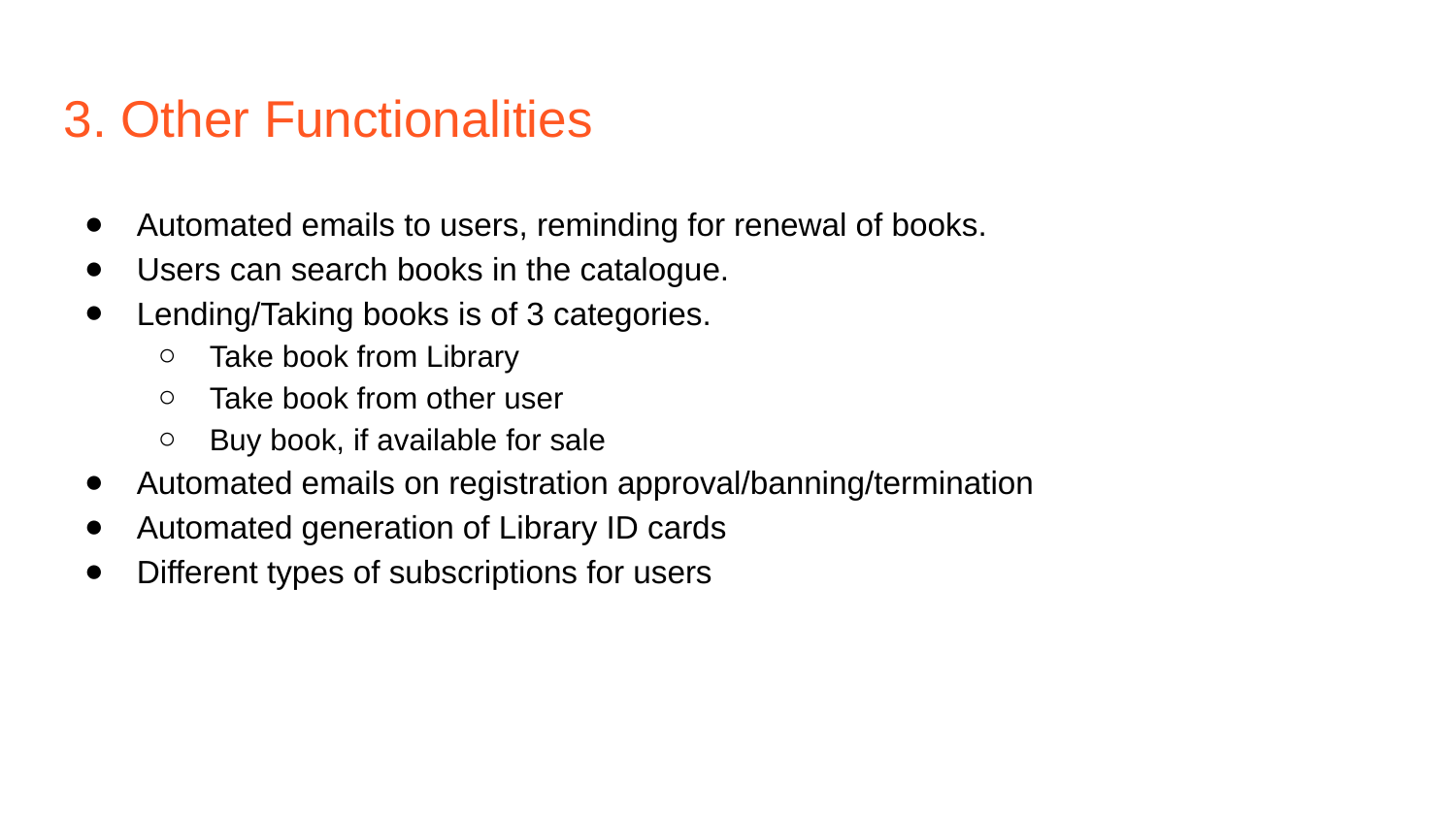

3. Other Functionalities
Automated emails to users, reminding for renewal of books.
Users can search books in the catalogue.
Lending/Taking books is of 3 categories.
Take book from Library
Take book from other user
Buy book, if available for sale
Automated emails on registration approval/banning/termination
Automated generation of Library ID cards
Different types of subscriptions for users